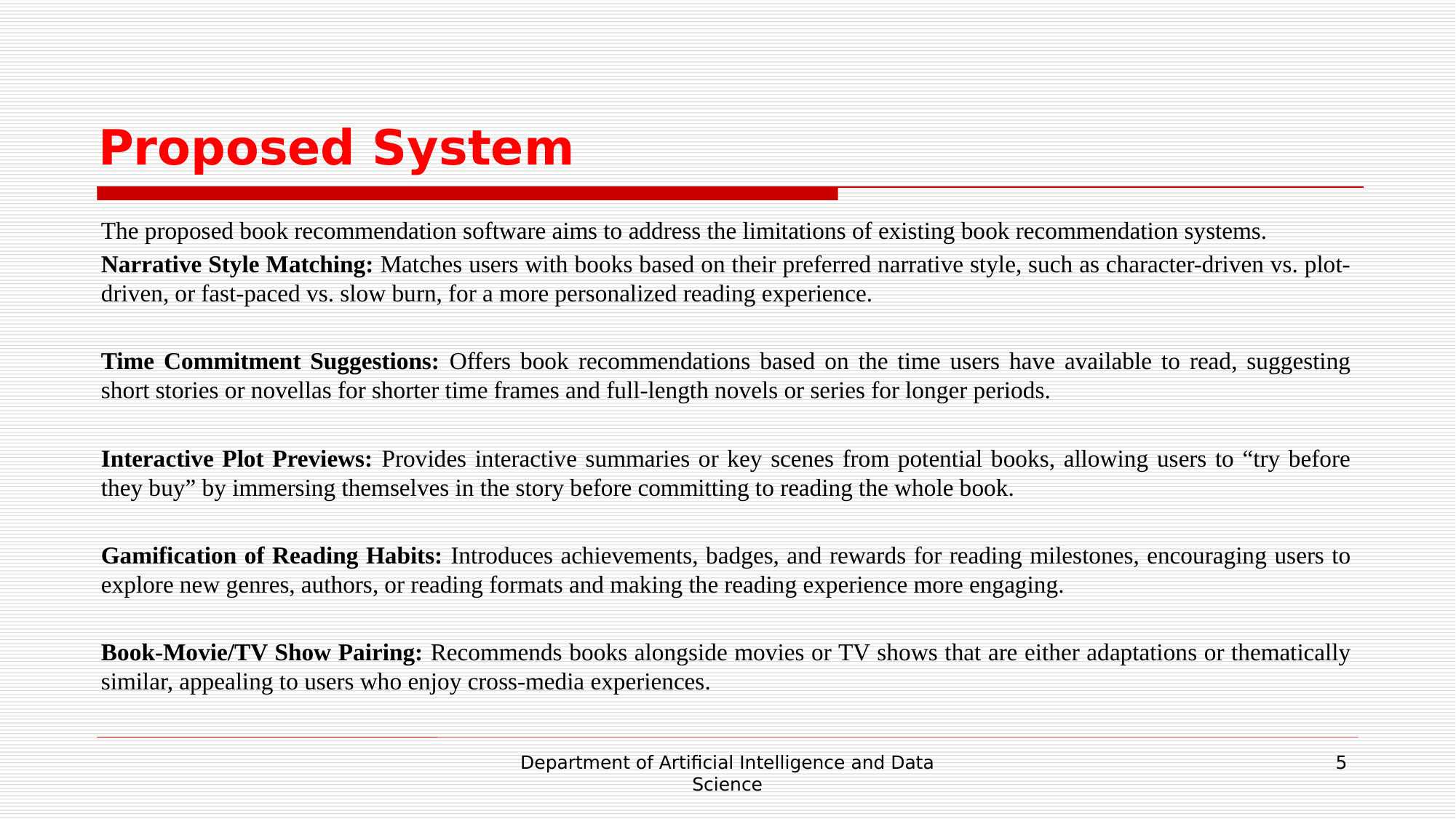

# Proposed System
The proposed book recommendation software aims to address the limitations of existing book recommendation systems.
Narrative Style Matching: Matches users with books based on their preferred narrative style, such as character-driven vs. plot-driven, or fast-paced vs. slow burn, for a more personalized reading experience.

Time Commitment Suggestions: Offers book recommendations based on the time users have available to read, suggesting short stories or novellas for shorter time frames and full-length novels or series for longer periods.

Interactive Plot Previews: Provides interactive summaries or key scenes from potential books, allowing users to “try before they buy” by immersing themselves in the story before committing to reading the whole book.

Gamification of Reading Habits: Introduces achievements, badges, and rewards for reading milestones, encouraging users to explore new genres, authors, or reading formats and making the reading experience more engaging.

Book-Movie/TV Show Pairing: Recommends books alongside movies or TV shows that are either adaptations or thematically similar, appealing to users who enjoy cross-media experiences.

Department of Artificial Intelligence and Data Science
5